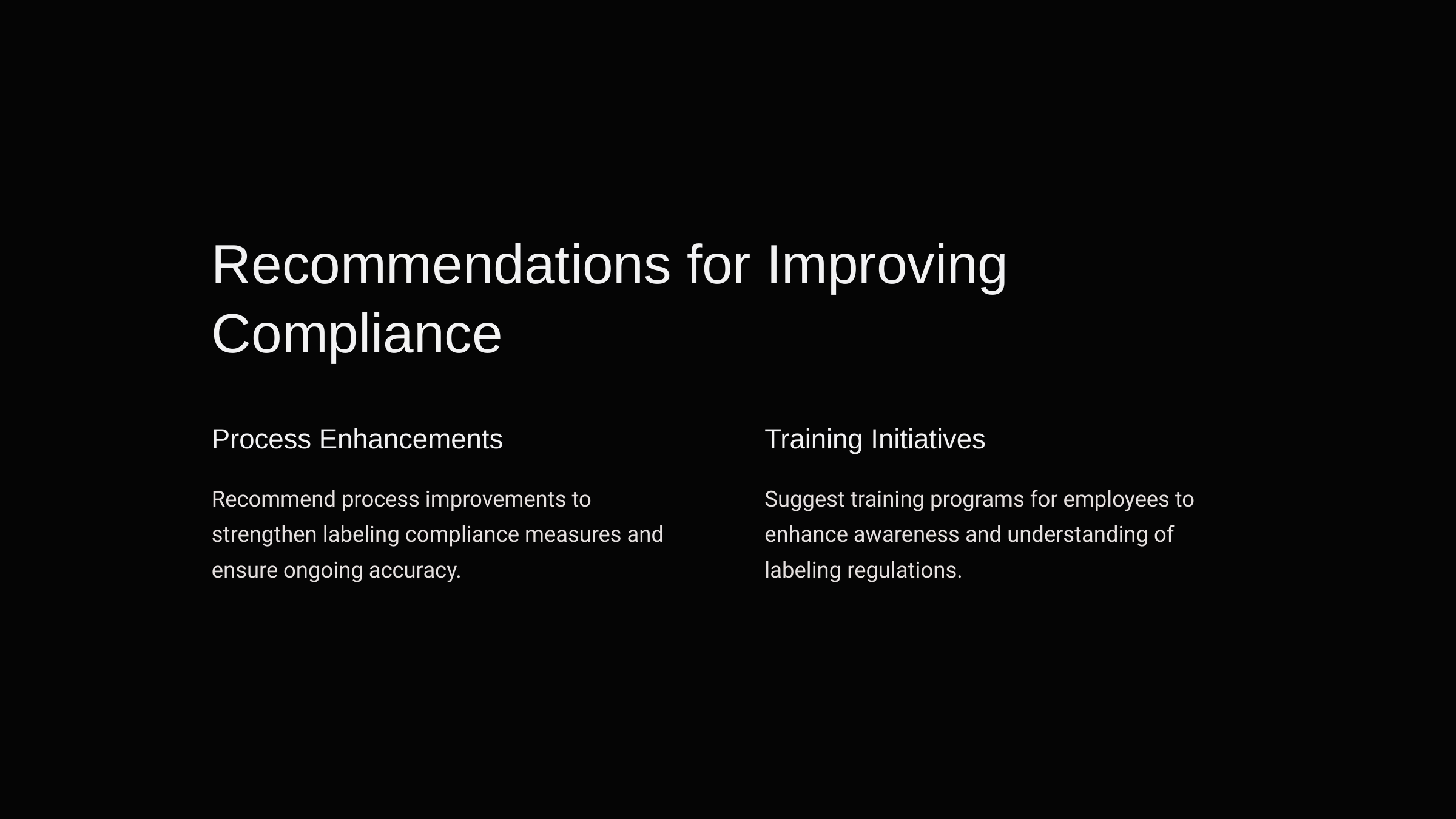

Recommendations for Improving Compliance
Process Enhancements
Training Initiatives
Recommend process improvements to strengthen labeling compliance measures and ensure ongoing accuracy.
Suggest training programs for employees to enhance awareness and understanding of labeling regulations.